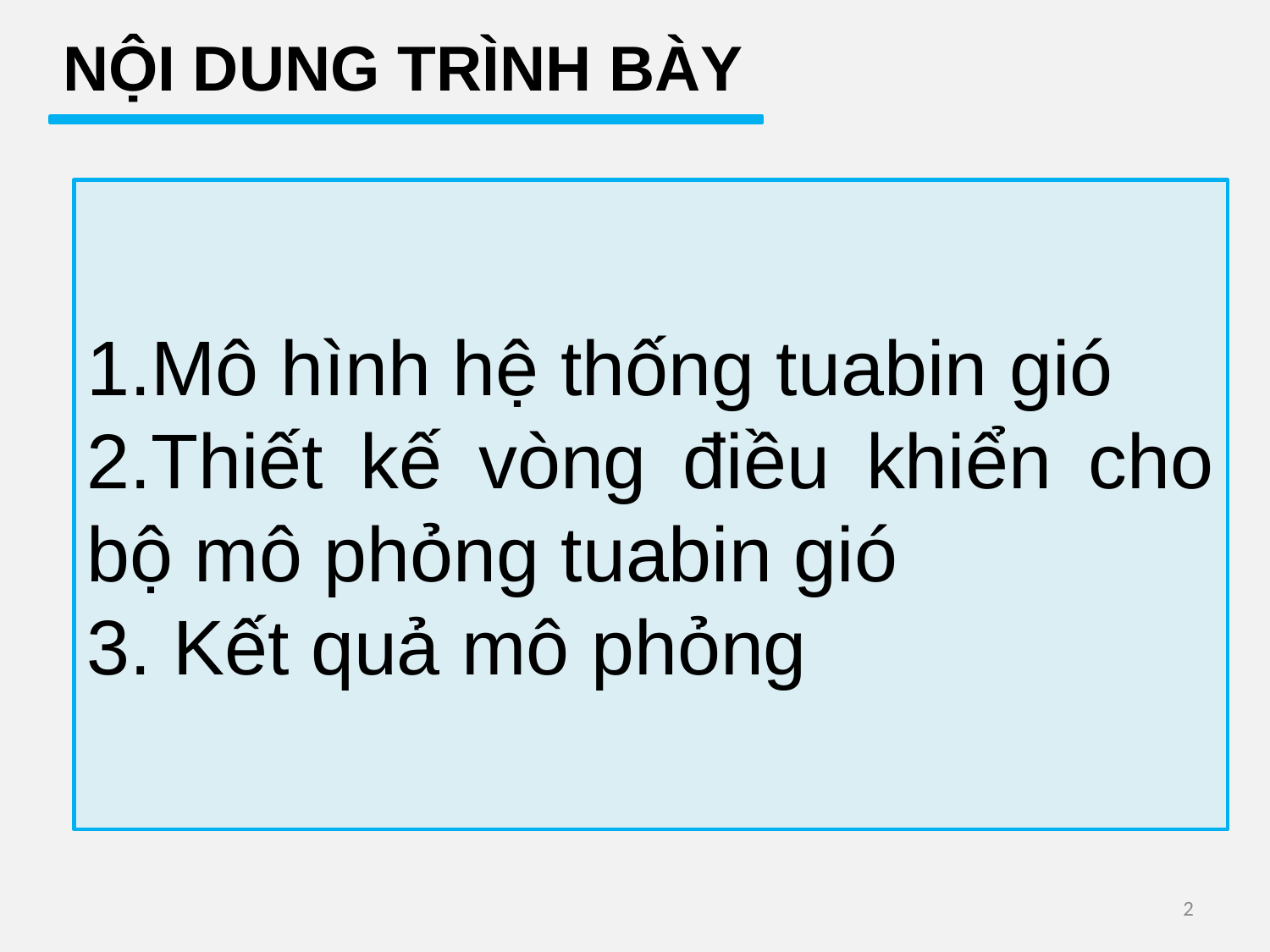

NỘI DUNG TRÌNH BÀY

Mô hình hệ thống tuabin gió
2.Thiết kế vòng điều khiển cho bộ mô phỏng tuabin gió
3. Kết quả mô phỏng
2